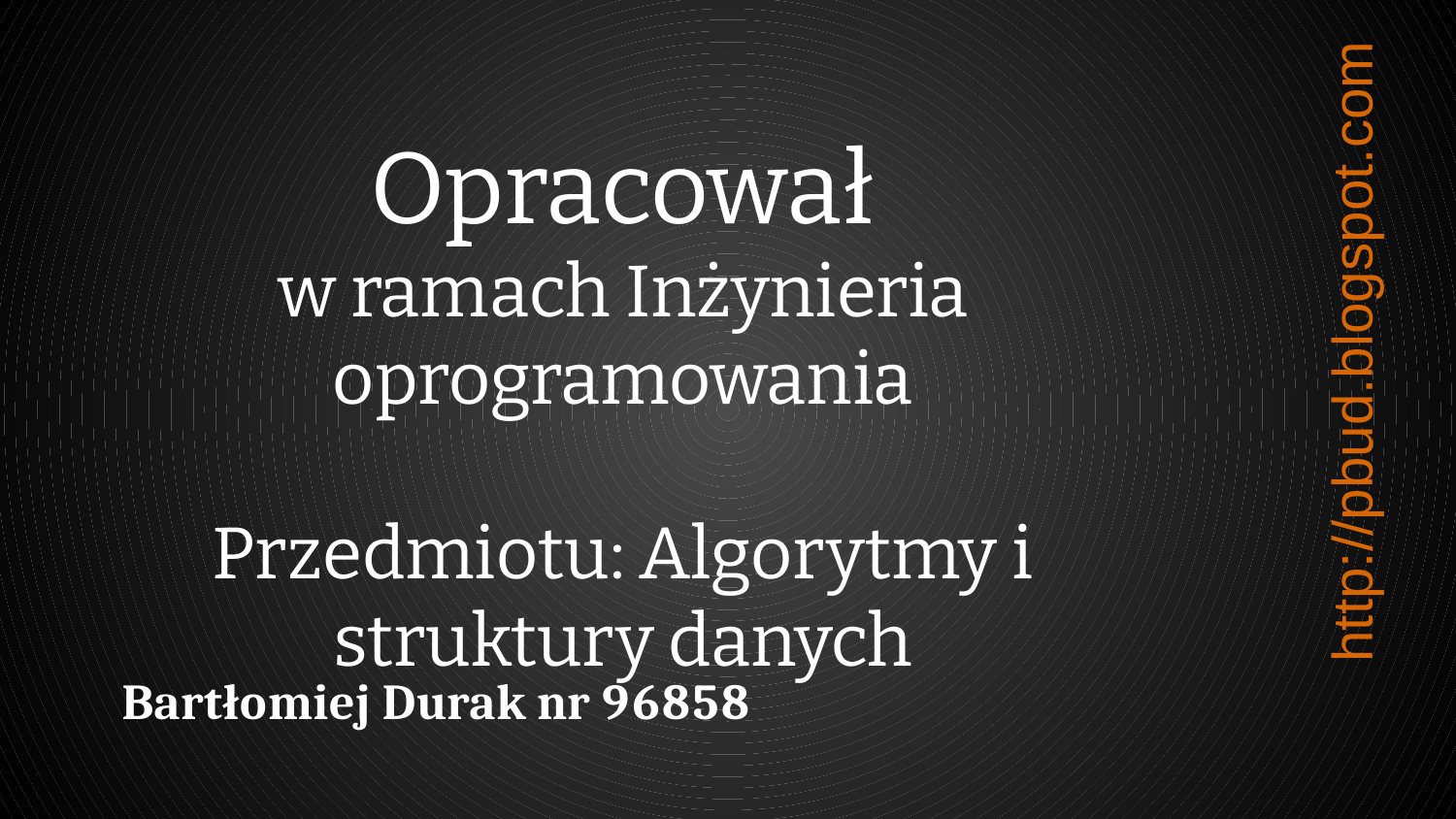

Opracował
w ramach Inżynieria oprogramowania

Przedmiotu: Algorytmy i struktury danych
http://pbud.blogspot.com
Bartłomiej Durak nr 96858